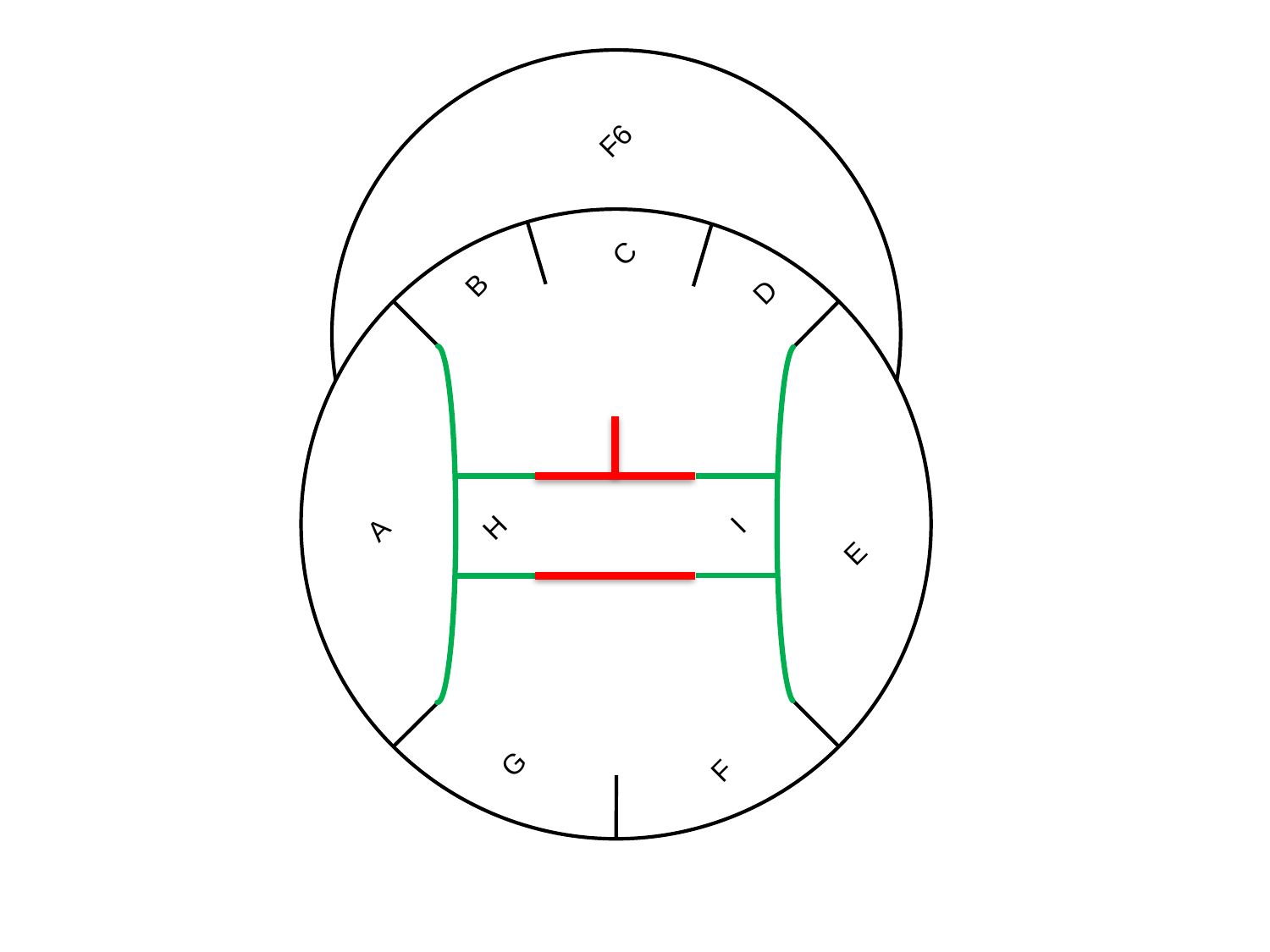

F6

C
B
D
I
H
A
E
G
F